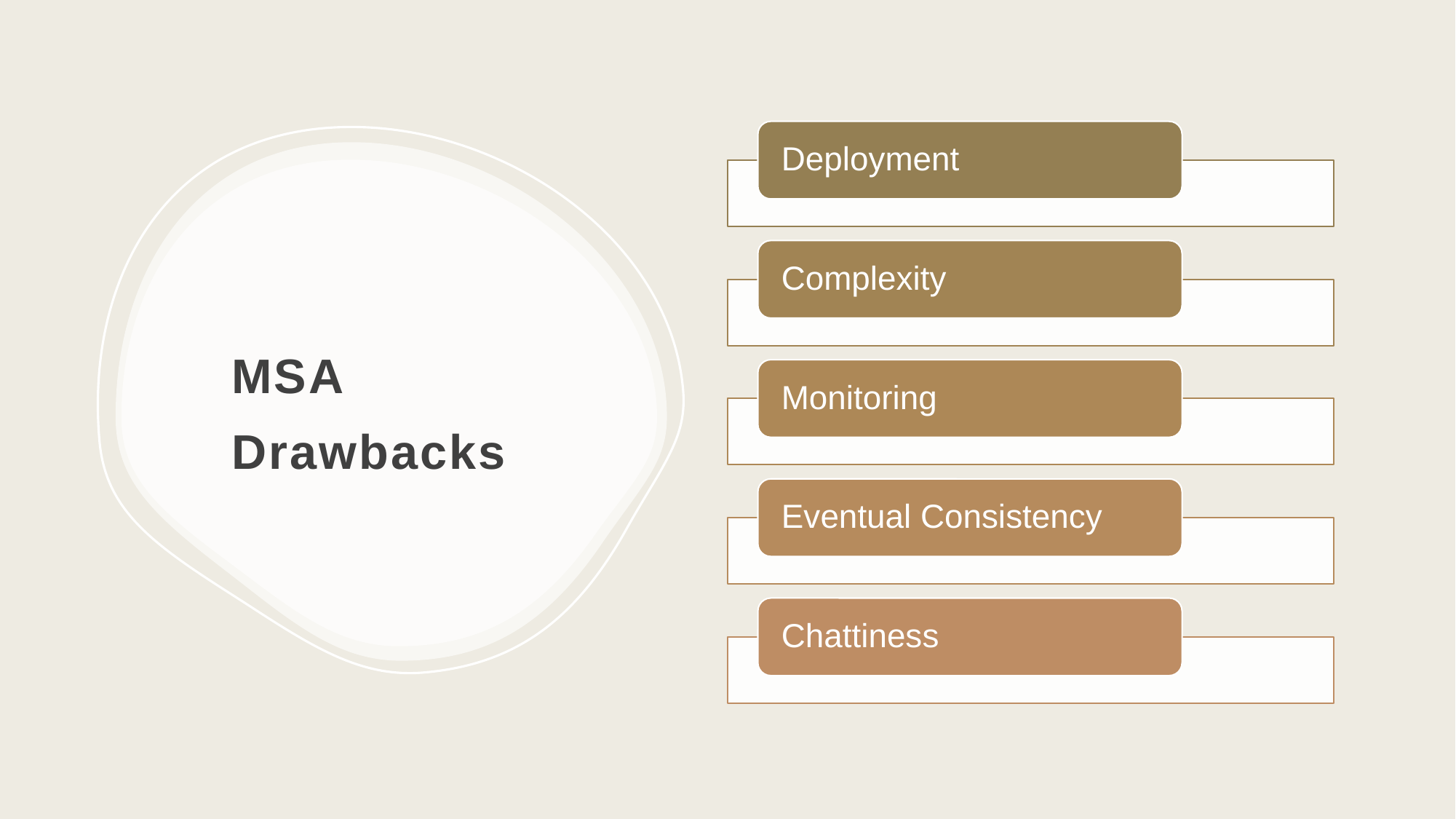

Deployment
Complexity
Monitoring
Eventual Consistency
Chattiness

# MSA Drawbacks